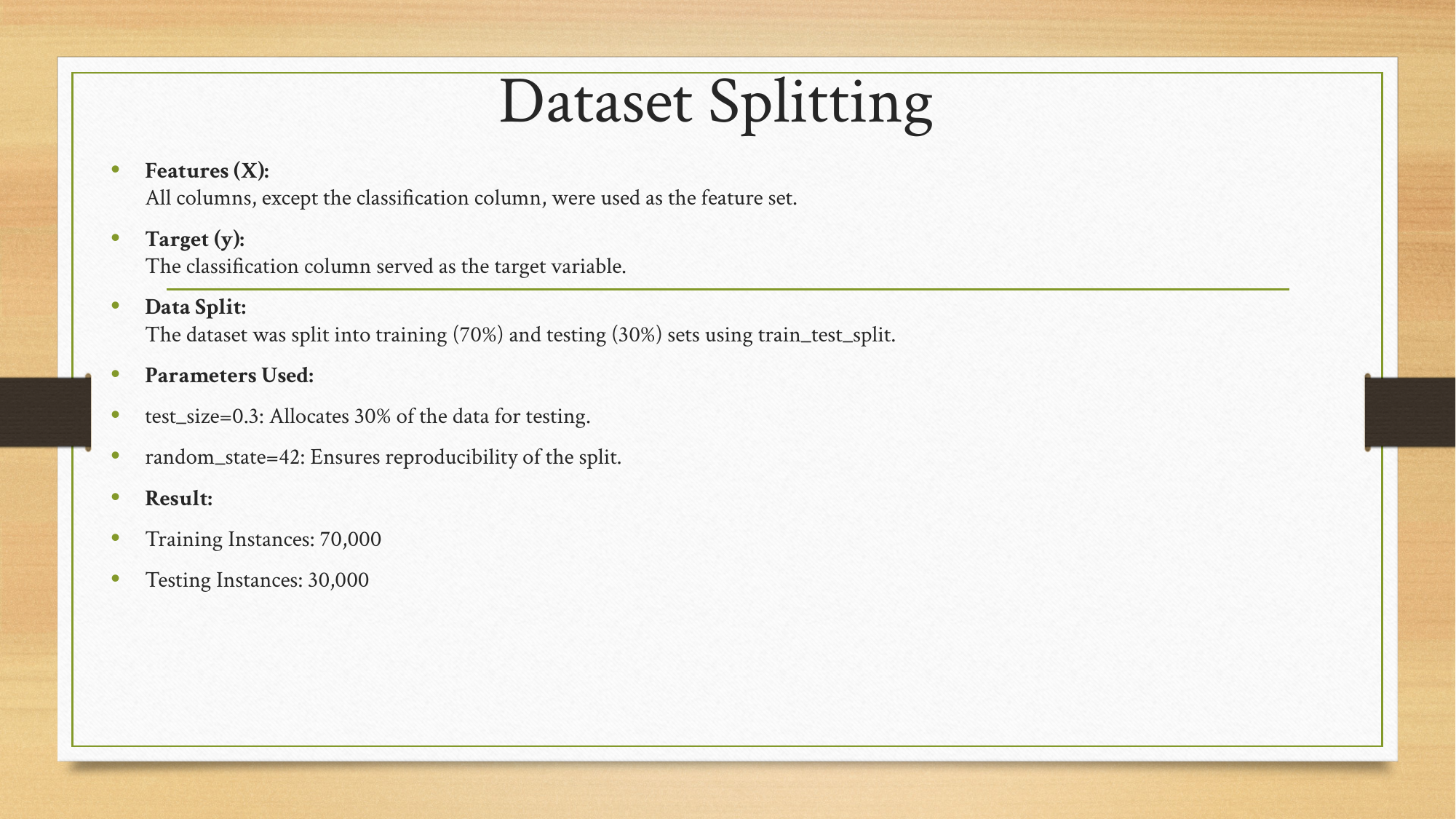

# Dataset Splitting
Features (X):
All columns, except the classification column, were used as the feature set.
Target (y):
The classification column served as the target variable.
Data Split:
The dataset was split into training (70%) and testing (30%) sets using train_test_split.
Parameters Used:
test_size=0.3: Allocates 30% of the data for testing.
random_state=42: Ensures reproducibility of the split.
Result:
Training Instances: 70,000
Testing Instances: 30,000